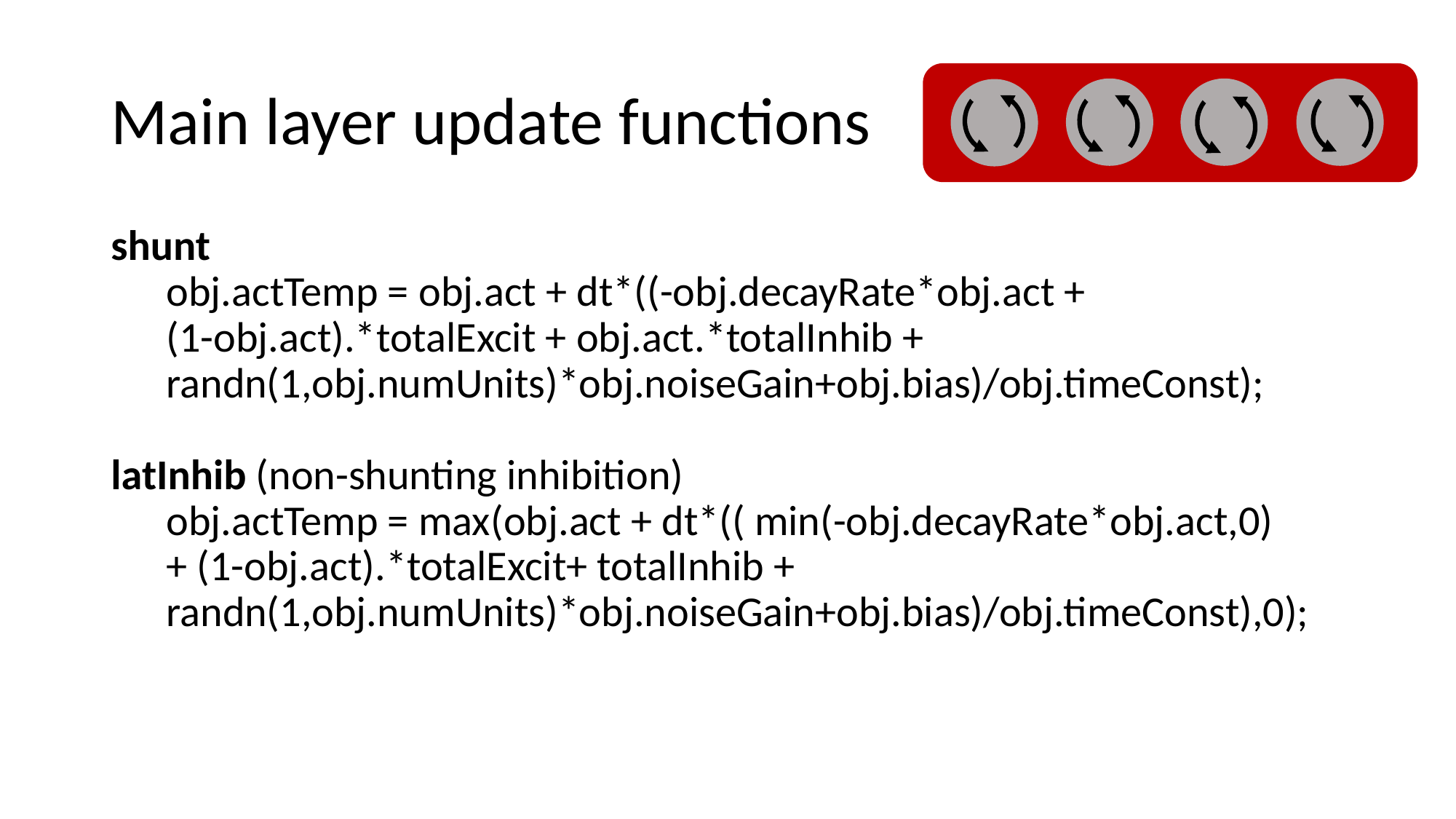

# Main layer update functions

shunt
obj.actTemp = obj.act + dt*((-obj.decayRate*obj.act +
(1-obj.act).*totalExcit + obj.act.*totalInhib + randn(1,obj.numUnits)*obj.noiseGain+obj.bias)/obj.timeConst);

latInhib (non-shunting inhibition)
obj.actTemp = max(obj.act + dt*(( min(-obj.decayRate*obj.act,0)
+ (1-obj.act).*totalExcit+ totalInhib + randn(1,obj.numUnits)*obj.noiseGain+obj.bias)/obj.timeConst),0);